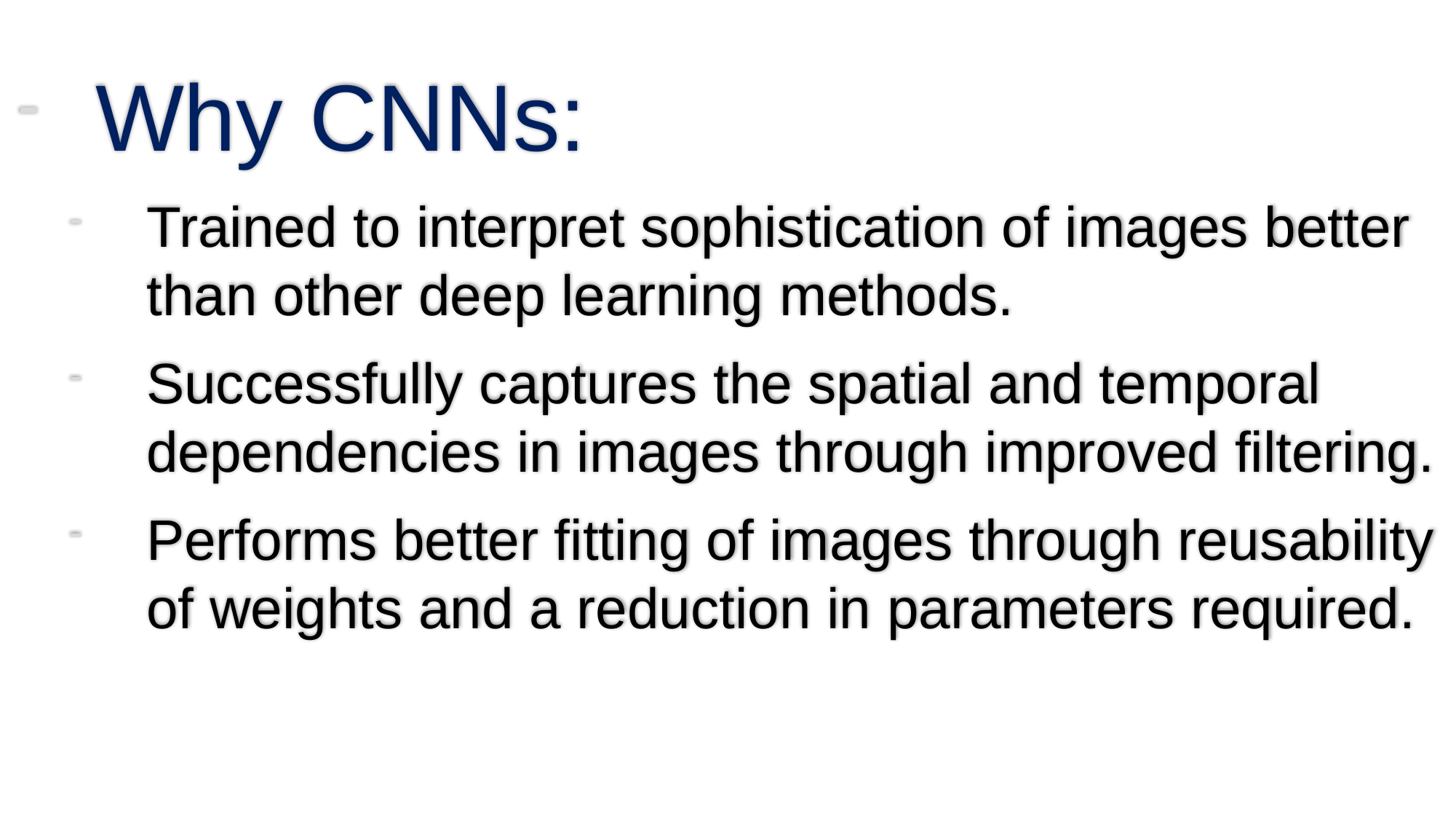

Why CNNs:
Trained to interpret sophistication of images better than other deep learning methods.
Successfully captures the spatial and temporal dependencies in images through improved filtering.
Performs better fitting of images through reusability of weights and a reduction in parameters required.